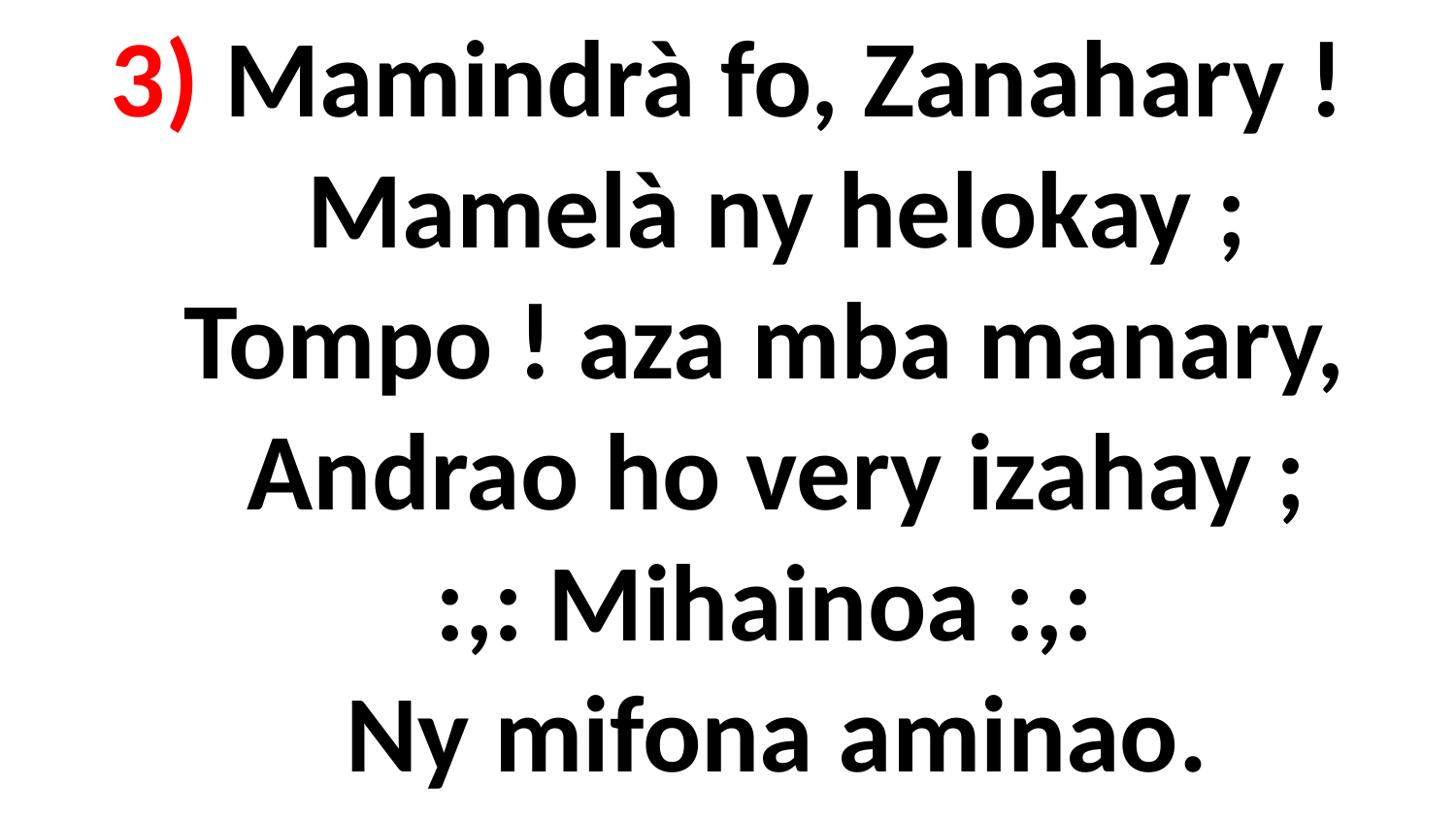

# 3) Mamindrà fo, Zanahary ! Mamelà ny helokay ; Tompo ! aza mba manary, Andrao ho very izahay ; :,: Mihainoa :,: Ny mifona aminao.